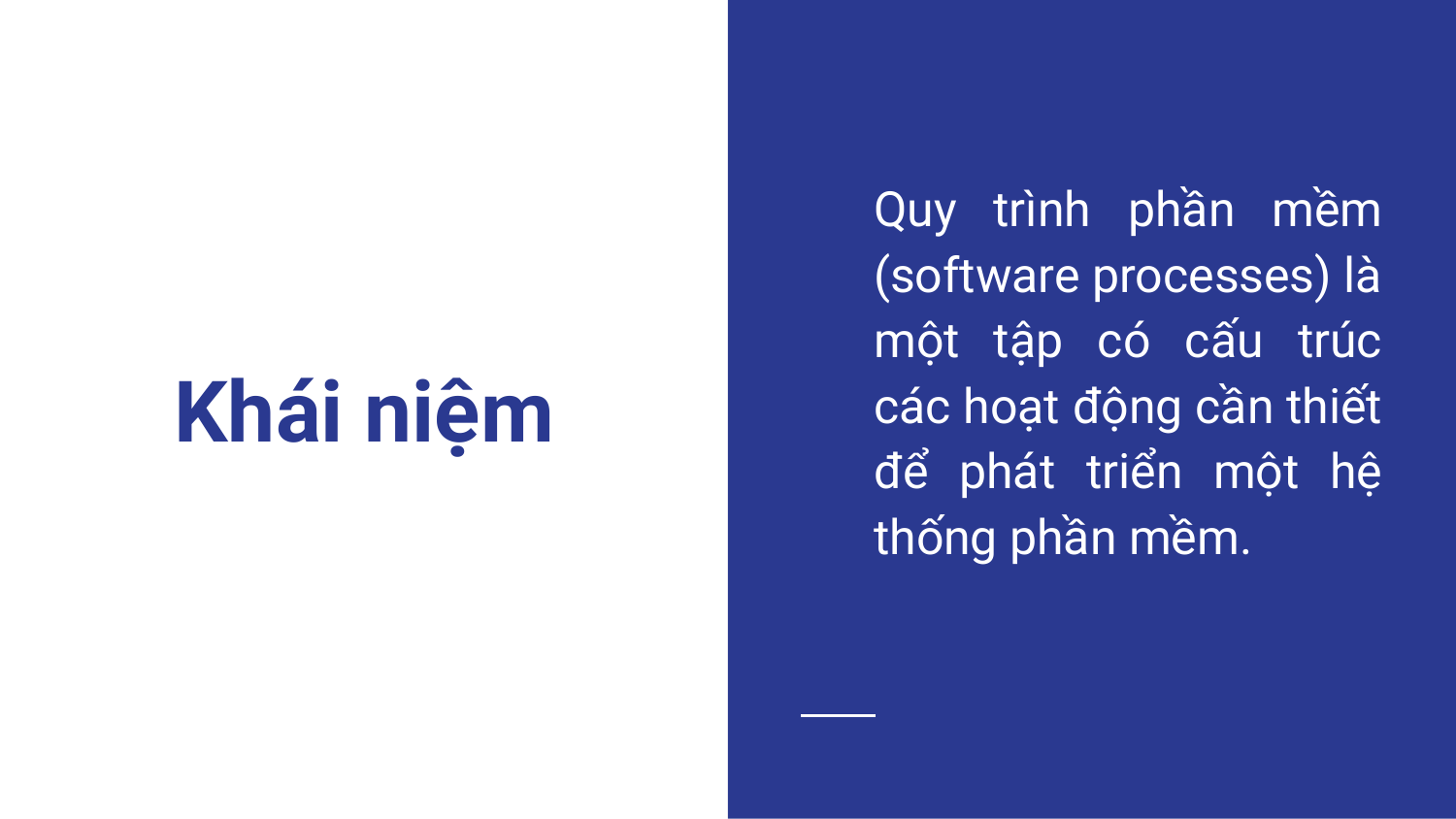

Quy trình phần mềm (software processes) là một tập có cấu trúc các hoạt động cần thiết để phát triển một hệ thống phần mềm.

# Khái niệm